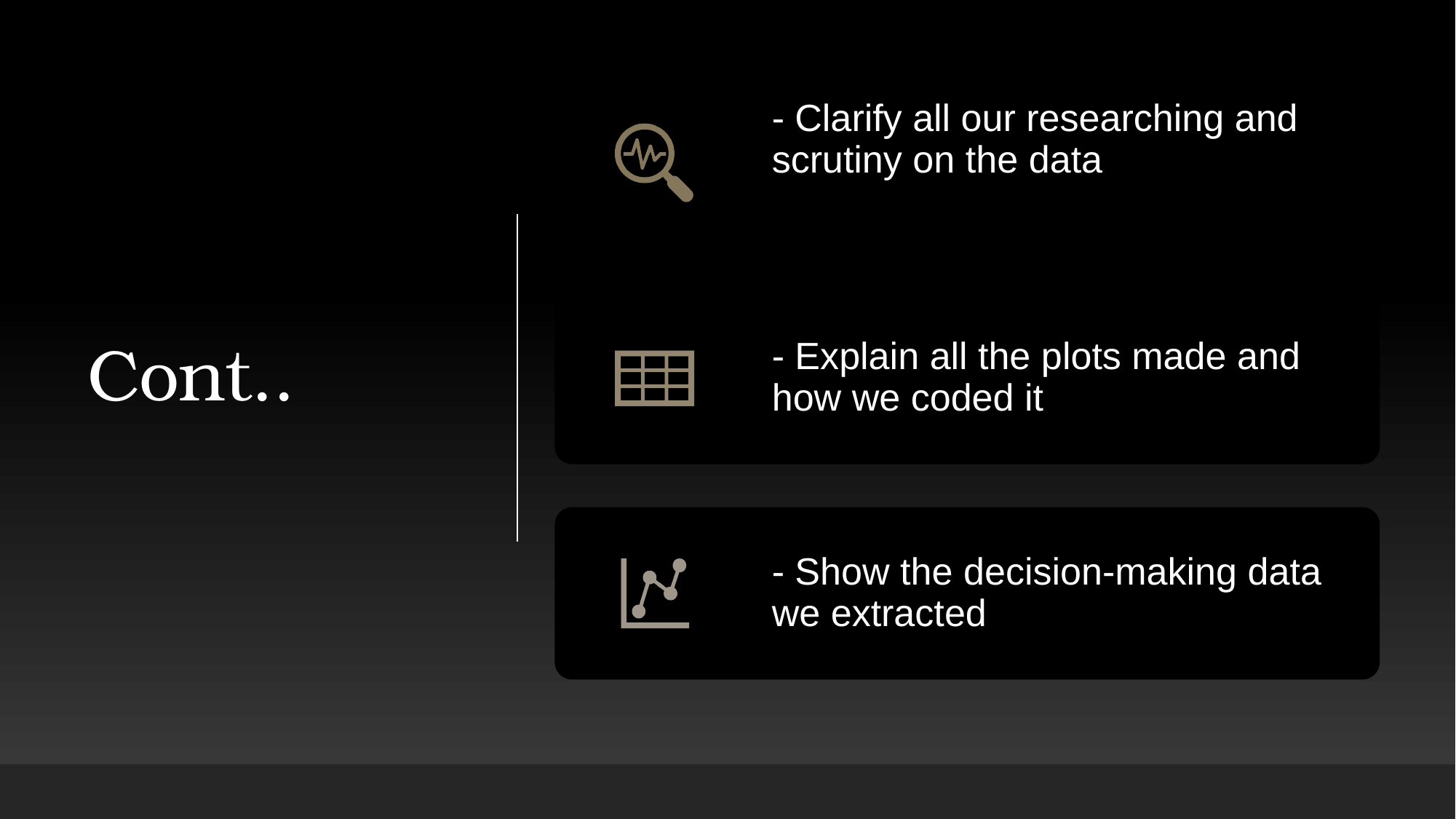

# Cont..
- Clarify all our researching and scrutiny on the data
- Explain all the plots made and how we coded it
- Show the decision-making data we extracted